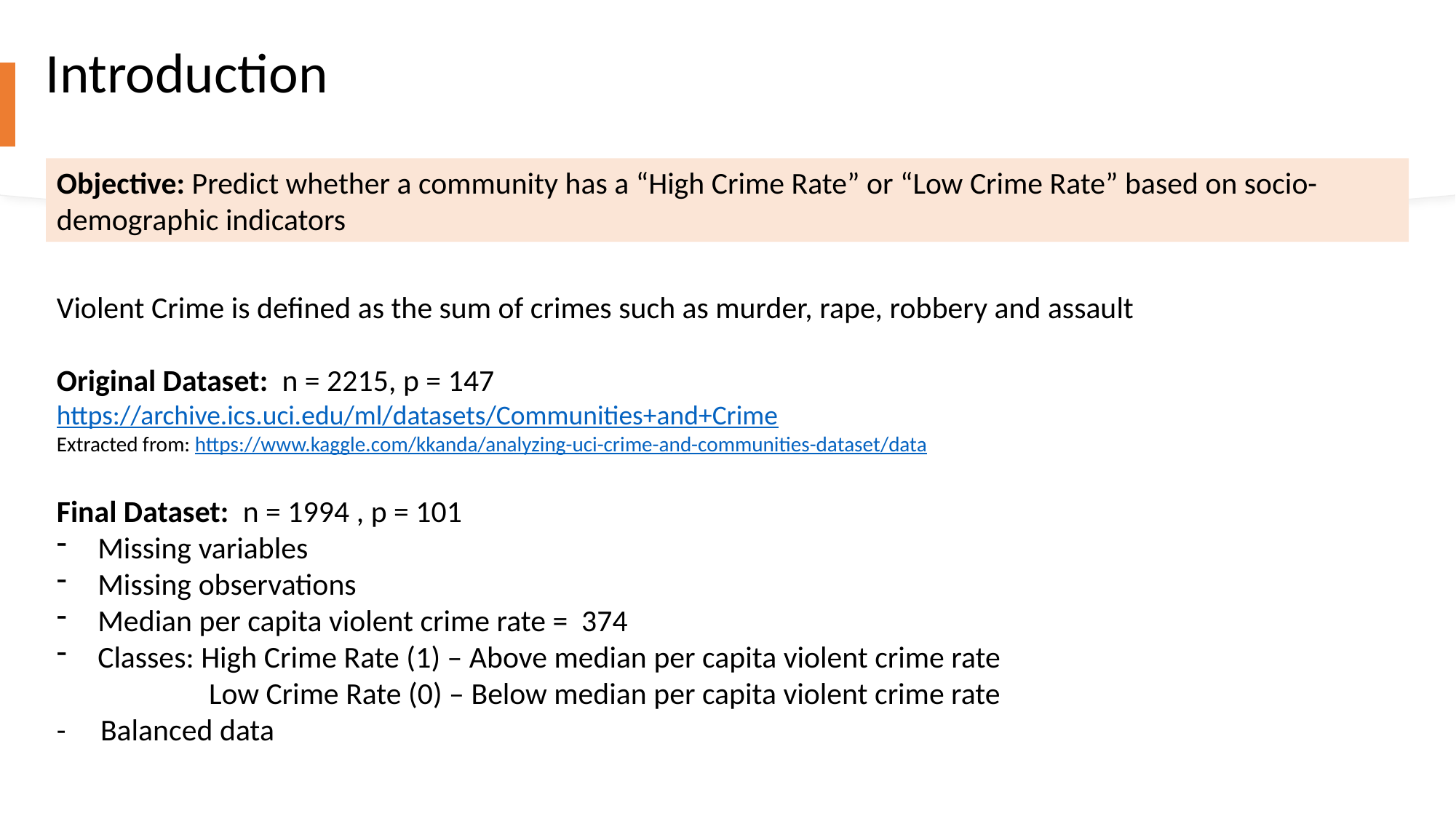

Introduction

Objective: Predict whether a community has a “High Crime Rate” or “Low Crime Rate” based on socio-demographic indicators
Violent Crime is defined as the sum of crimes such as murder, rape, robbery and assault

Original Dataset:  n = 2215, p = 147
https://archive.ics.uci.edu/ml/datasets/Communities+and+Crime
Extracted from: https://www.kaggle.com/kkanda/analyzing-uci-crime-and-communities-dataset/data

Final Dataset:  n = 1994 , p = 101
Missing variables
Missing observations
Median per capita violent crime rate =  374
Classes: High Crime Rate (1) – Above median per capita violent crime rate
                      Low Crime Rate (0) – Below median per capita violent crime rate
-     Balanced data